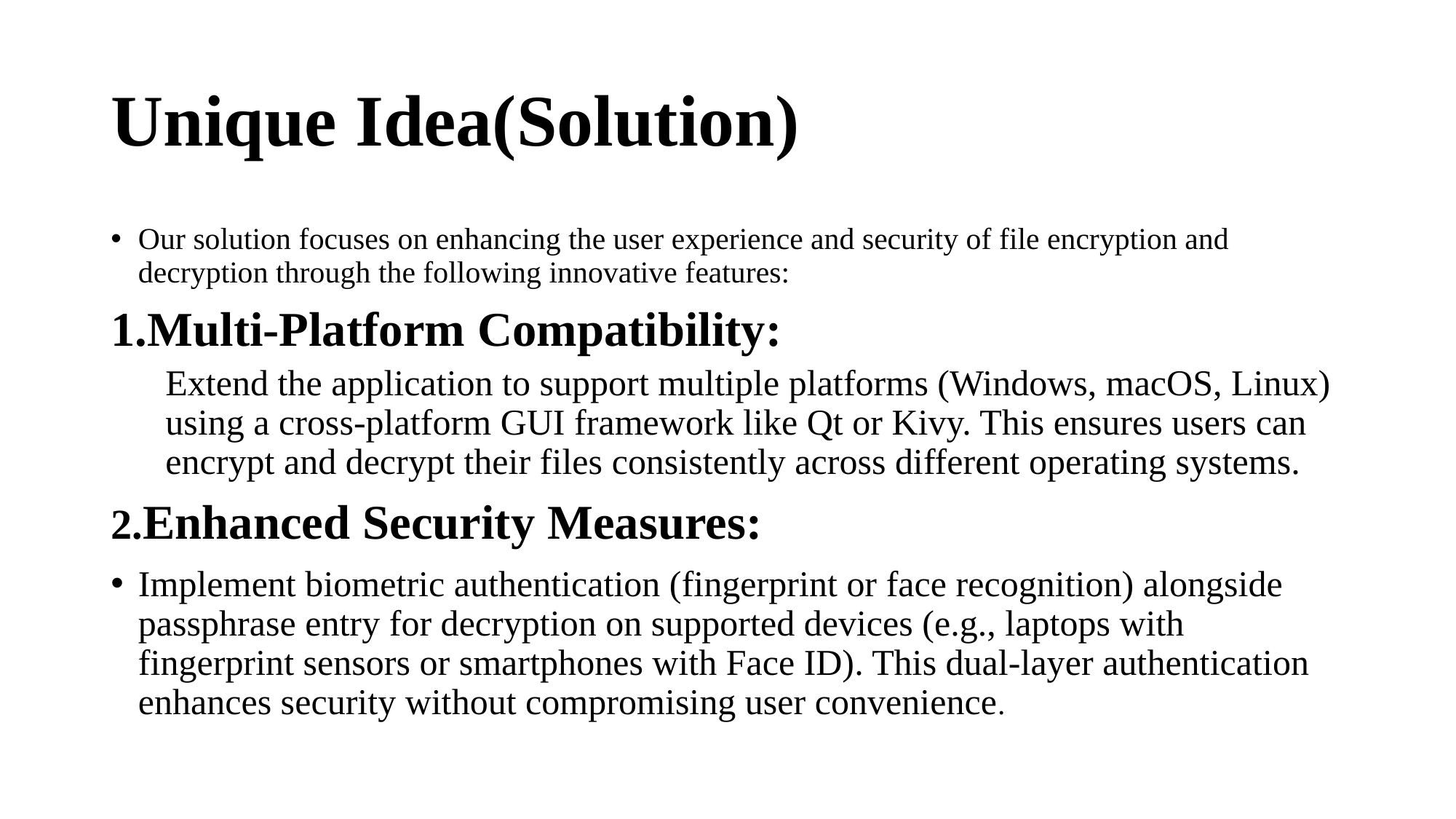

# Unique Idea(Solution)
Our solution focuses on enhancing the user experience and security of file encryption and decryption through the following innovative features:
Multi-Platform Compatibility:
Extend the application to support multiple platforms (Windows, macOS, Linux) using a cross-platform GUI framework like Qt or Kivy. This ensures users can encrypt and decrypt their files consistently across different operating systems.
2.Enhanced Security Measures:
Implement biometric authentication (fingerprint or face recognition) alongside passphrase entry for decryption on supported devices (e.g., laptops with fingerprint sensors or smartphones with Face ID). This dual-layer authentication enhances security without compromising user convenience.